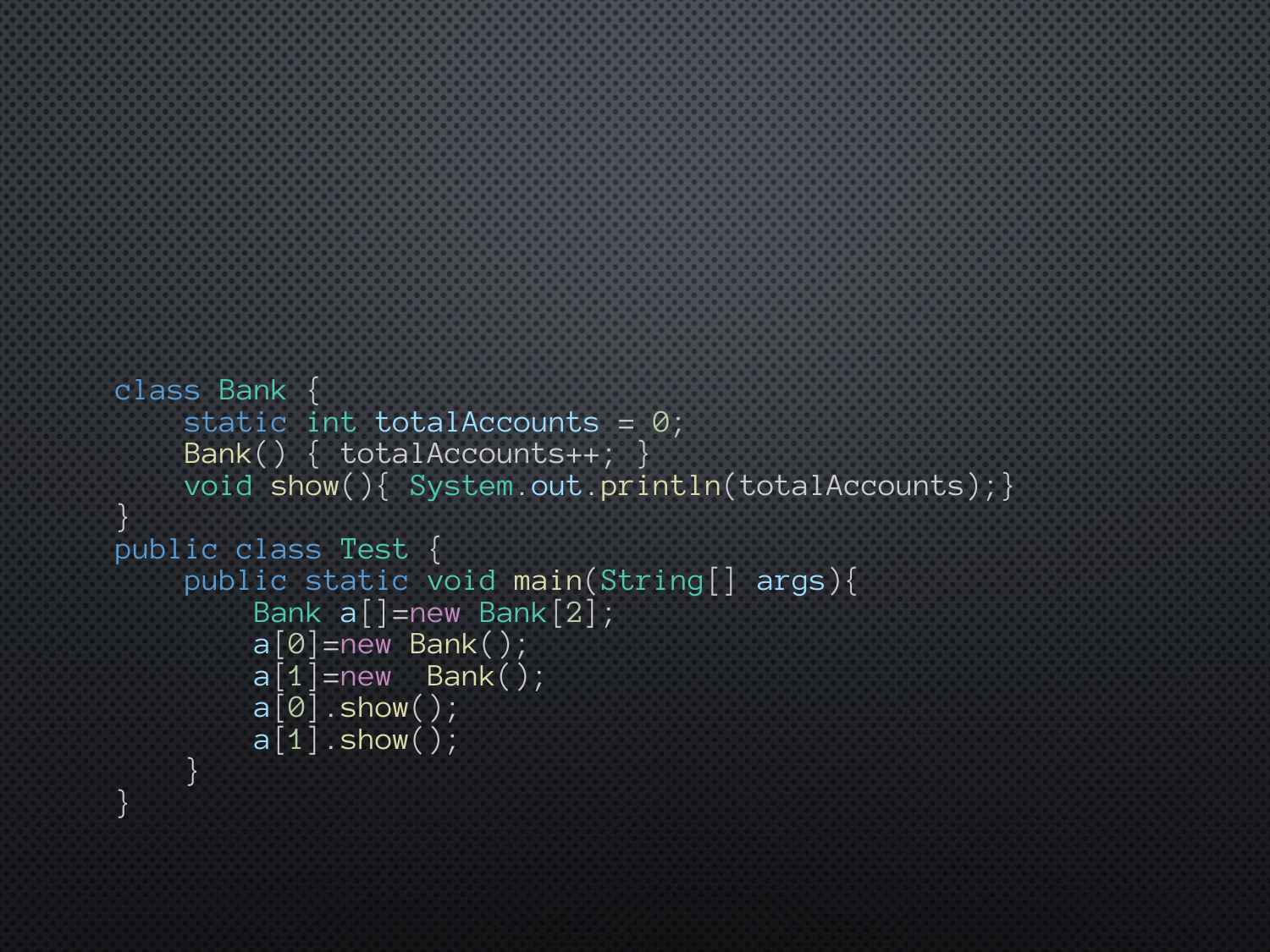

#
class Bank {
    static int totalAccounts = 0;
    Bank() { totalAccounts++; }
    void show(){ System.out.println(totalAccounts);}
}
public class Test {
    public static void main(String[] args){
        Bank a[]=new Bank[2];
        a[0]=new Bank();
        a[1]=new  Bank();
        a[0].show();
        a[1].show();
    }
}